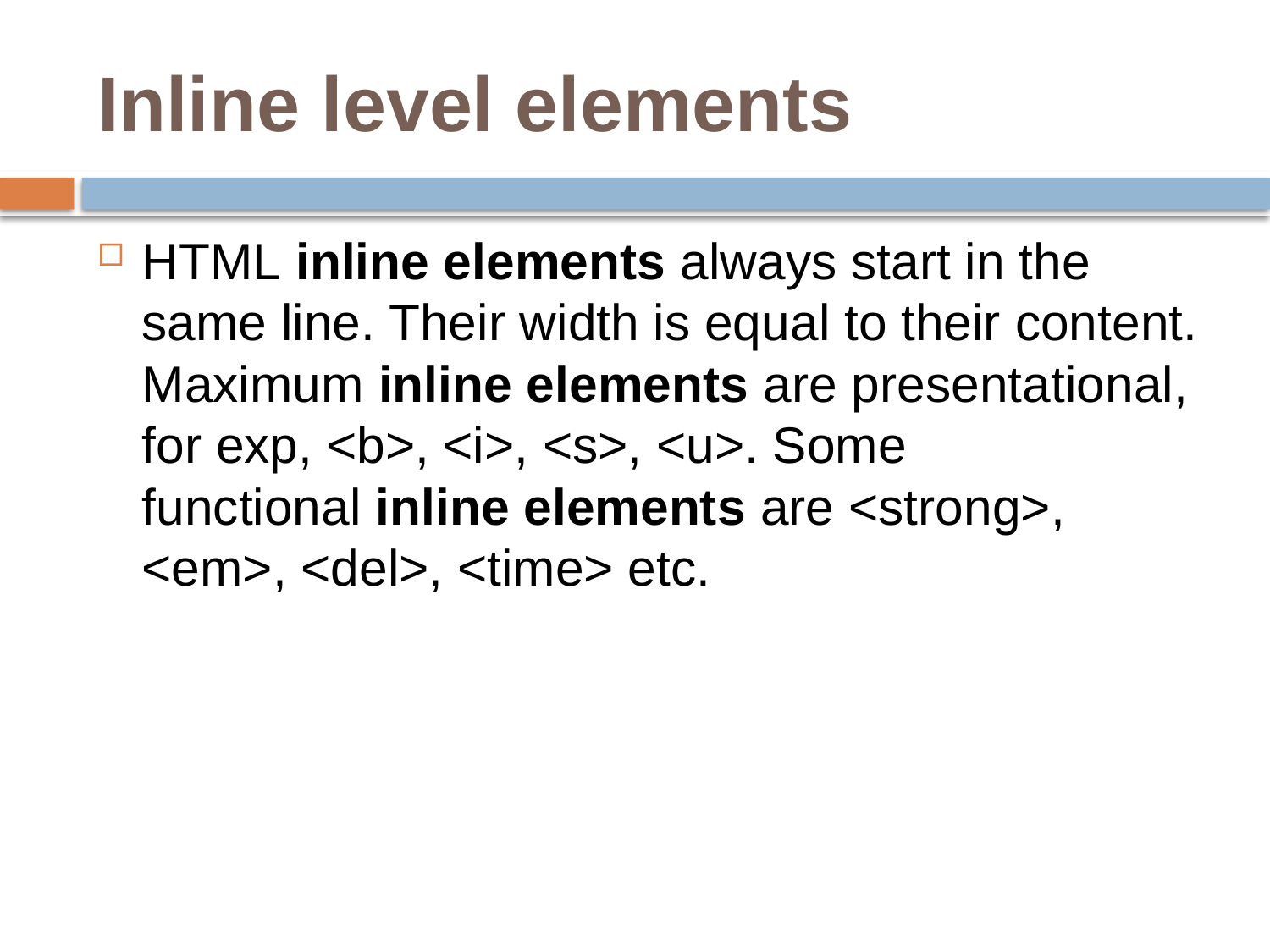

# Inline level elements
HTML inline elements always start in the same line. Their width is equal to their content. Maximum inline elements are presentational, for exp, <b>, <i>, <s>, <u>. Some functional inline elements are <strong>, <em>, <del>, <time> etc.